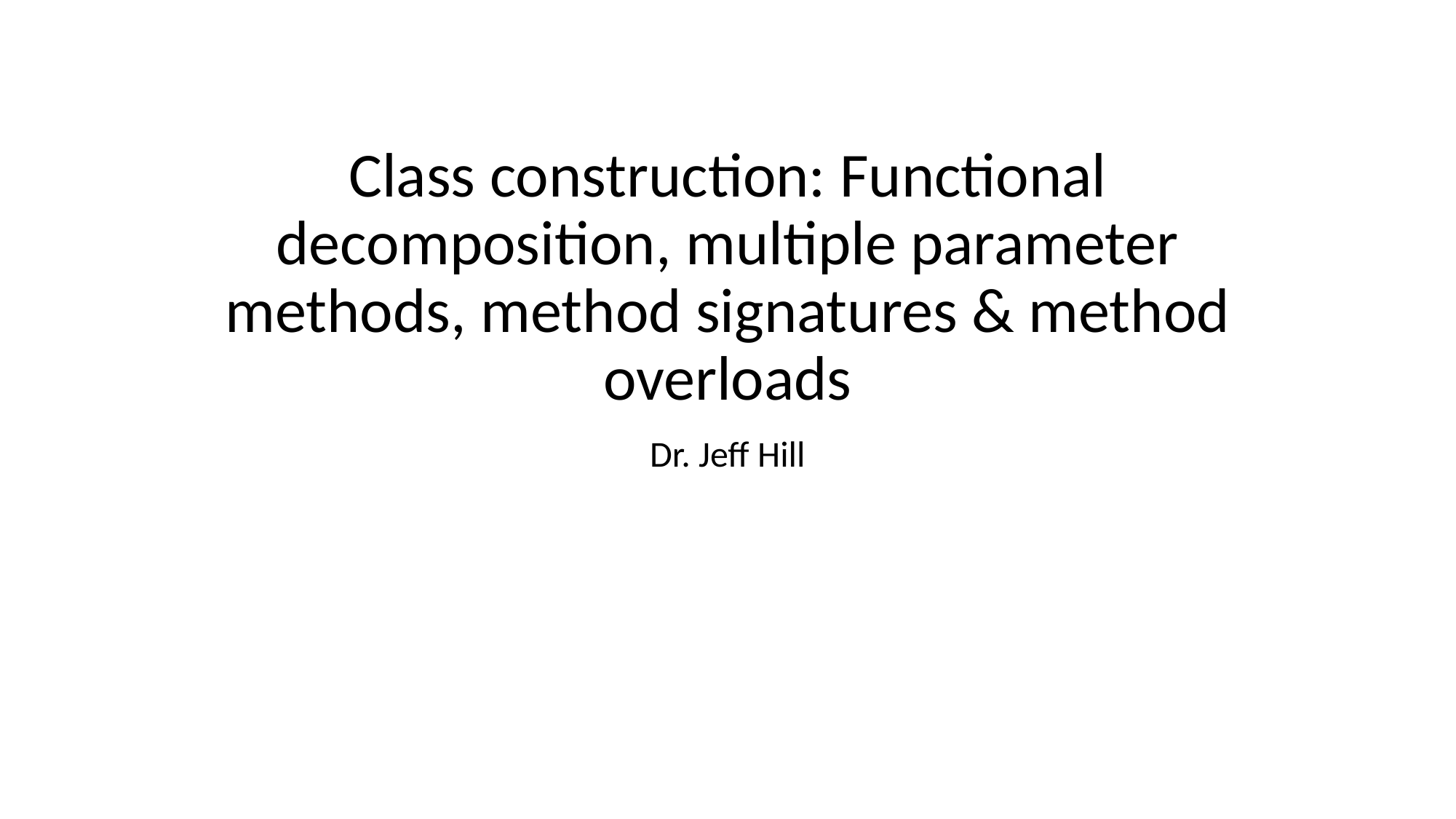

# Class construction: Functional decomposition, multiple parameter methods, method signatures & method overloads
Dr. Jeff Hill